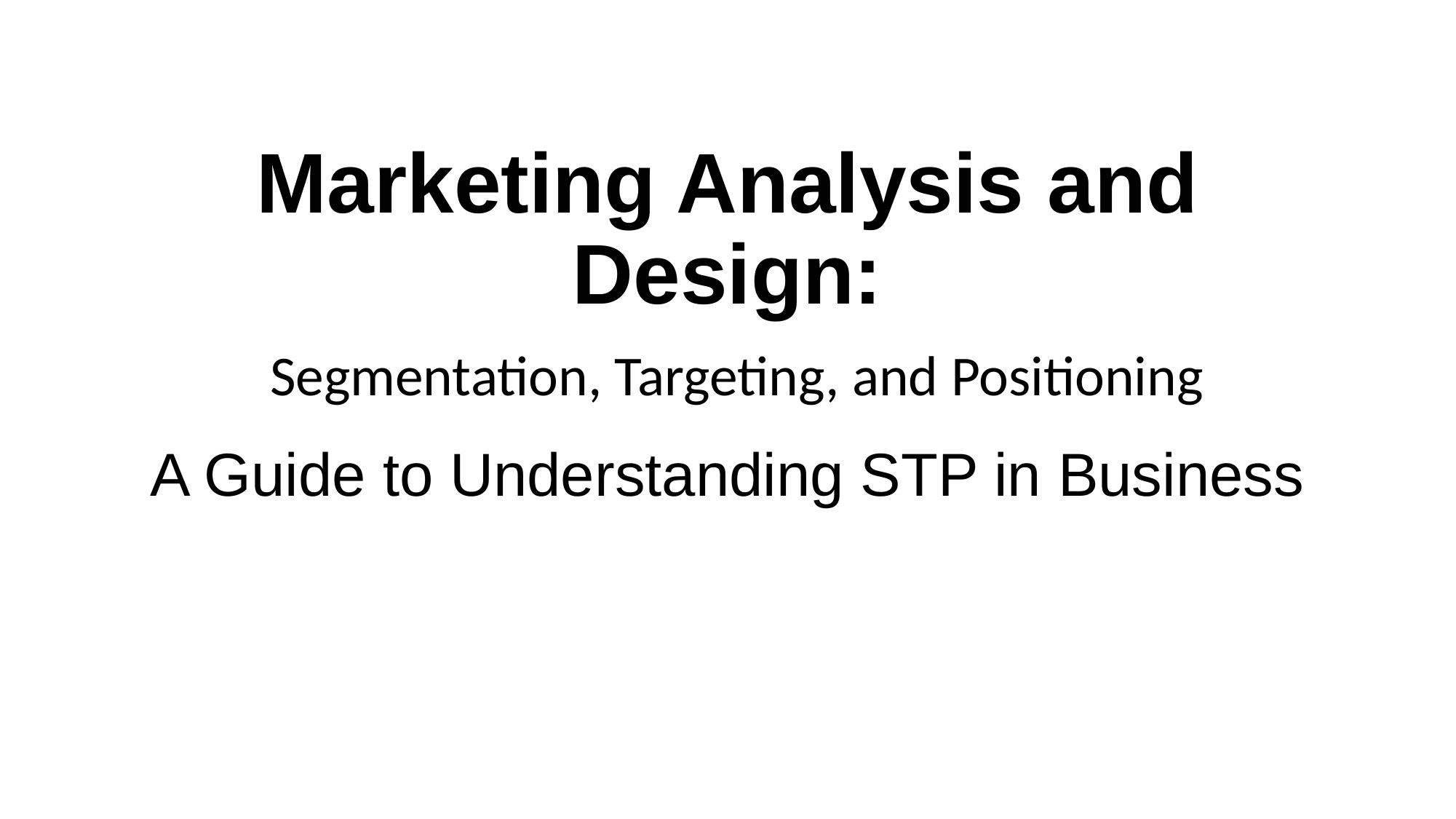

# Marketing Analysis and Design: Segmentation, Targeting, and Positioning
A Guide to Understanding STP in Business